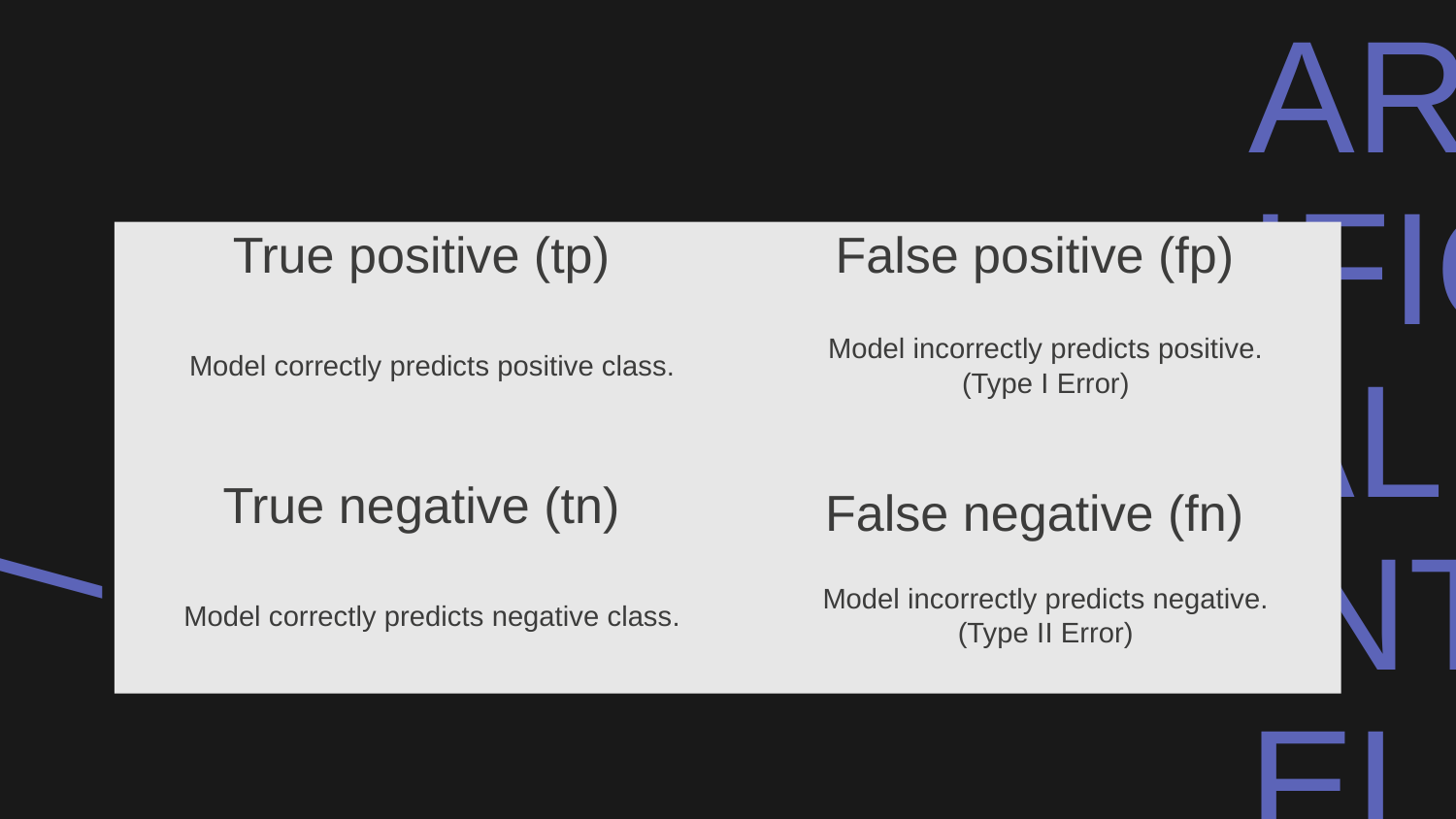

# True positive (tp)
False positive (fp)
Model correctly predicts positive class.
Model incorrectly predicts positive.
(Type I Error)
True negative (tn)
False negative (fn)
Model correctly predicts negative class.
Model incorrectly predicts negative.
(Type II Error)